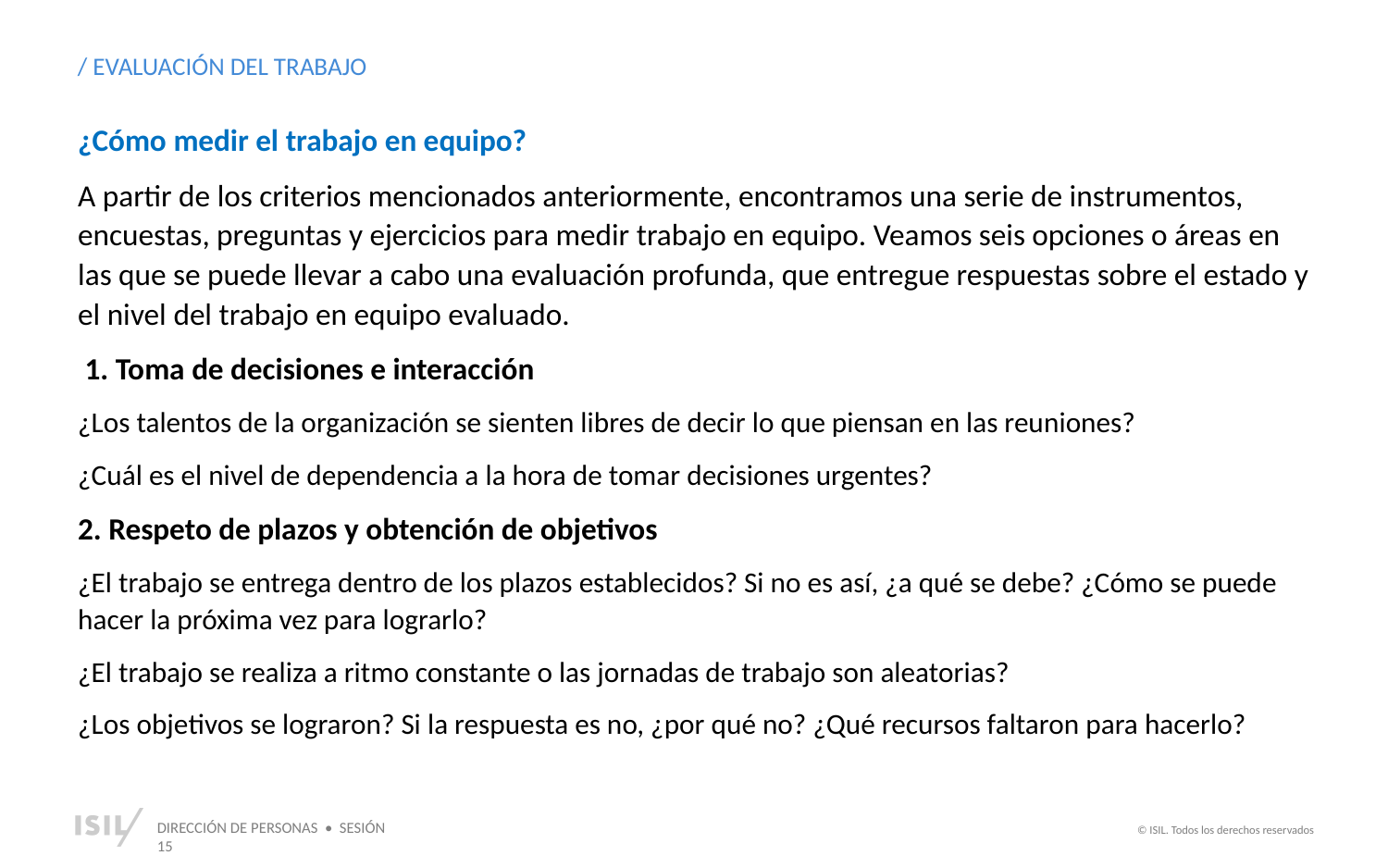

/ EVALUACIÓN DEL TRABAJO
¿Cómo medir el trabajo en equipo?
A partir de los criterios mencionados anteriormente, encontramos una serie de instrumentos, encuestas, preguntas y ejercicios para medir trabajo en equipo. Veamos seis opciones o áreas en las que se puede llevar a cabo una evaluación profunda, que entregue respuestas sobre el estado y el nivel del trabajo en equipo evaluado.
 1. Toma de decisiones e interacción
¿Los talentos de la organización se sienten libres de decir lo que piensan en las reuniones?
¿Cuál es el nivel de dependencia a la hora de tomar decisiones urgentes?
2. Respeto de plazos y obtención de objetivos
¿El trabajo se entrega dentro de los plazos establecidos? Si no es así, ¿a qué se debe? ¿Cómo se puede hacer la próxima vez para lograrlo?
¿El trabajo se realiza a ritmo constante o las jornadas de trabajo son aleatorias?
¿Los objetivos se lograron? Si la respuesta es no, ¿por qué no? ¿Qué recursos faltaron para hacerlo?